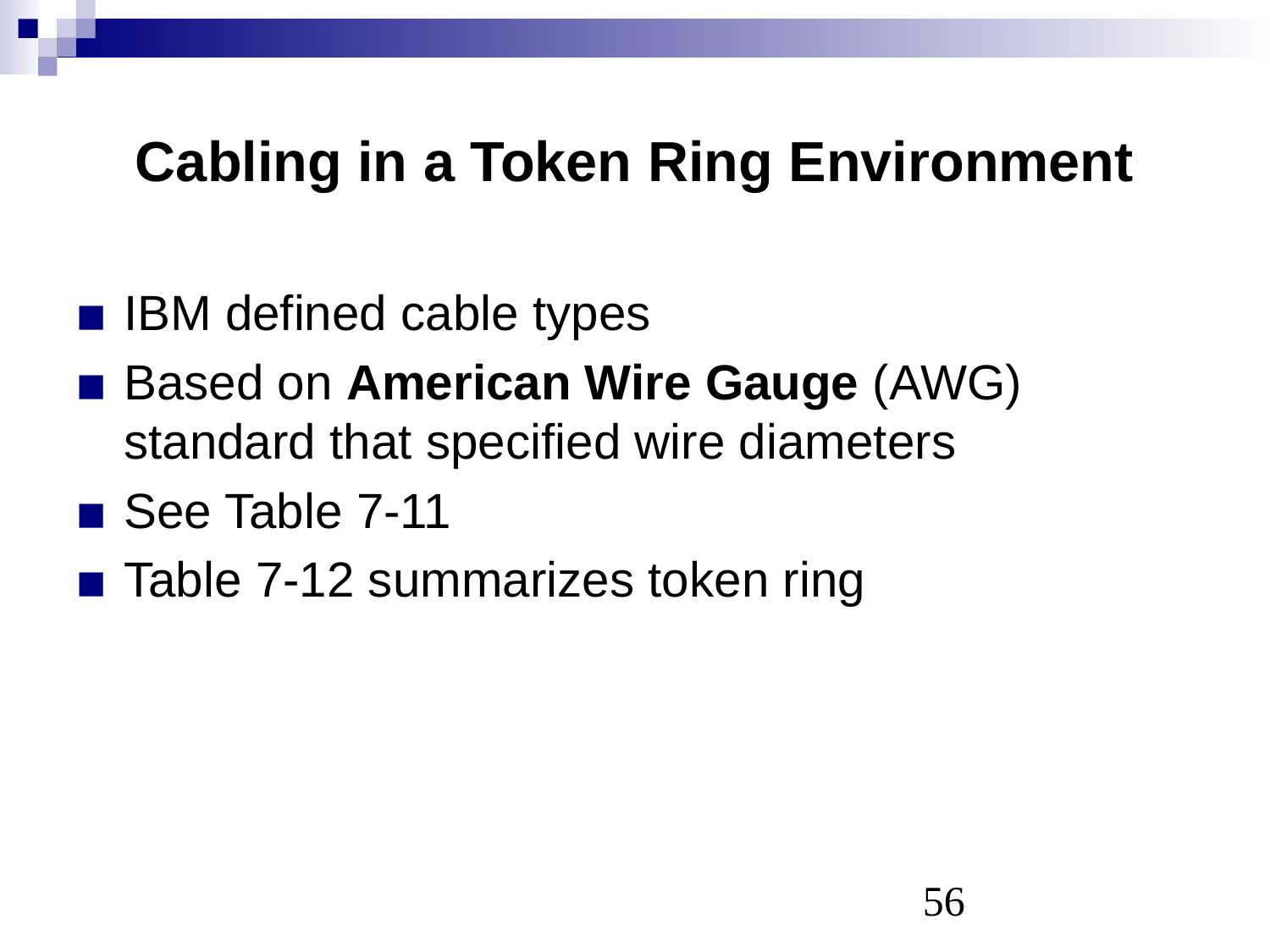

# Cabling in a Token Ring Environment
IBM defined cable types
Based on American Wire Gauge (AWG) standard that specified wire diameters
See Table 7-11
Table 7-12 summarizes token ring
56